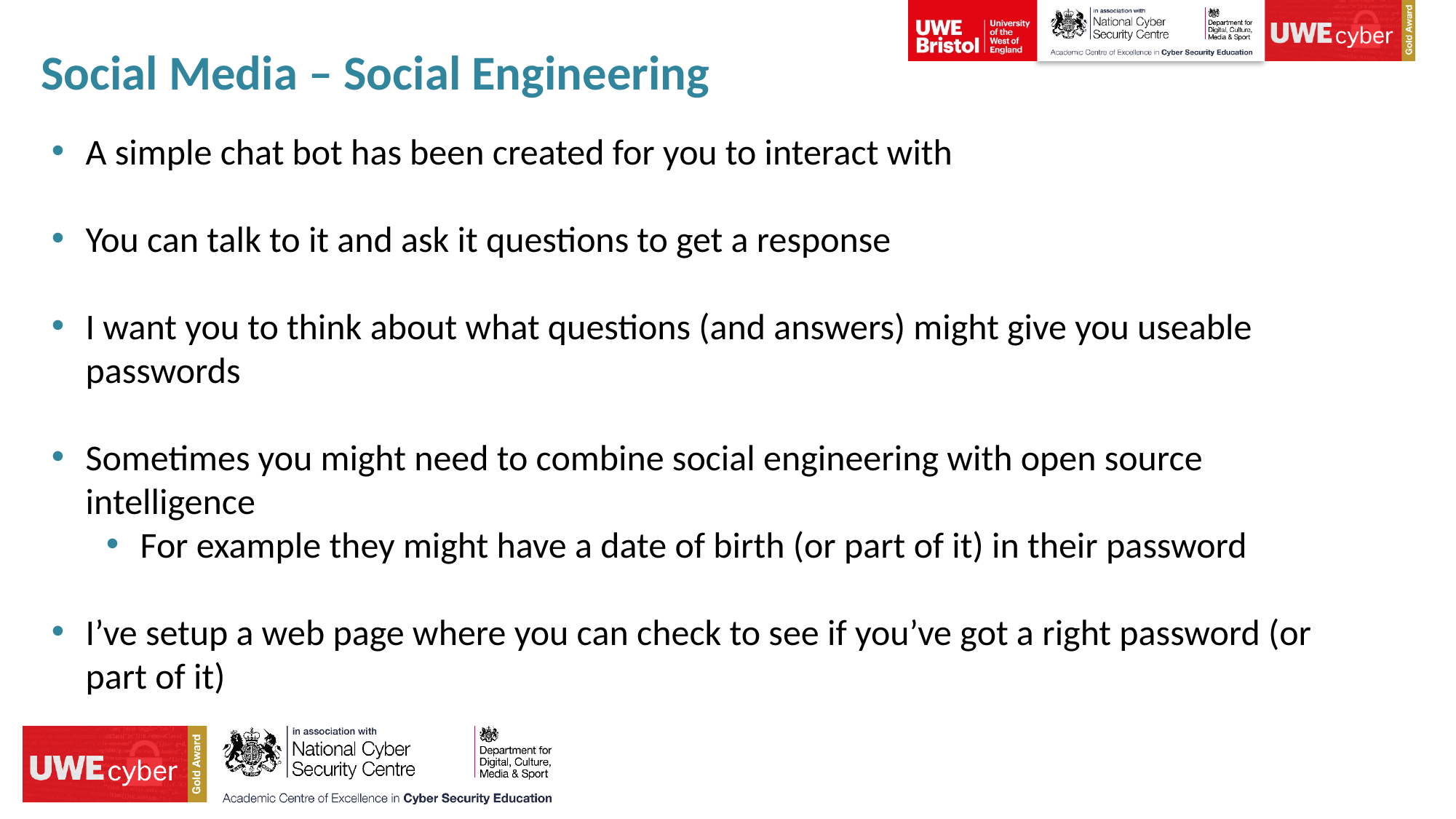

Social Media – Social Engineering
A simple chat bot has been created for you to interact with

You can talk to it and ask it questions to get a response

I want you to think about what questions (and answers) might give you useable passwords

Sometimes you might need to combine social engineering with open source intelligence
For example they might have a date of birth (or part of it) in their password

I’ve setup a web page where you can check to see if you’ve got a right password (or part of it)